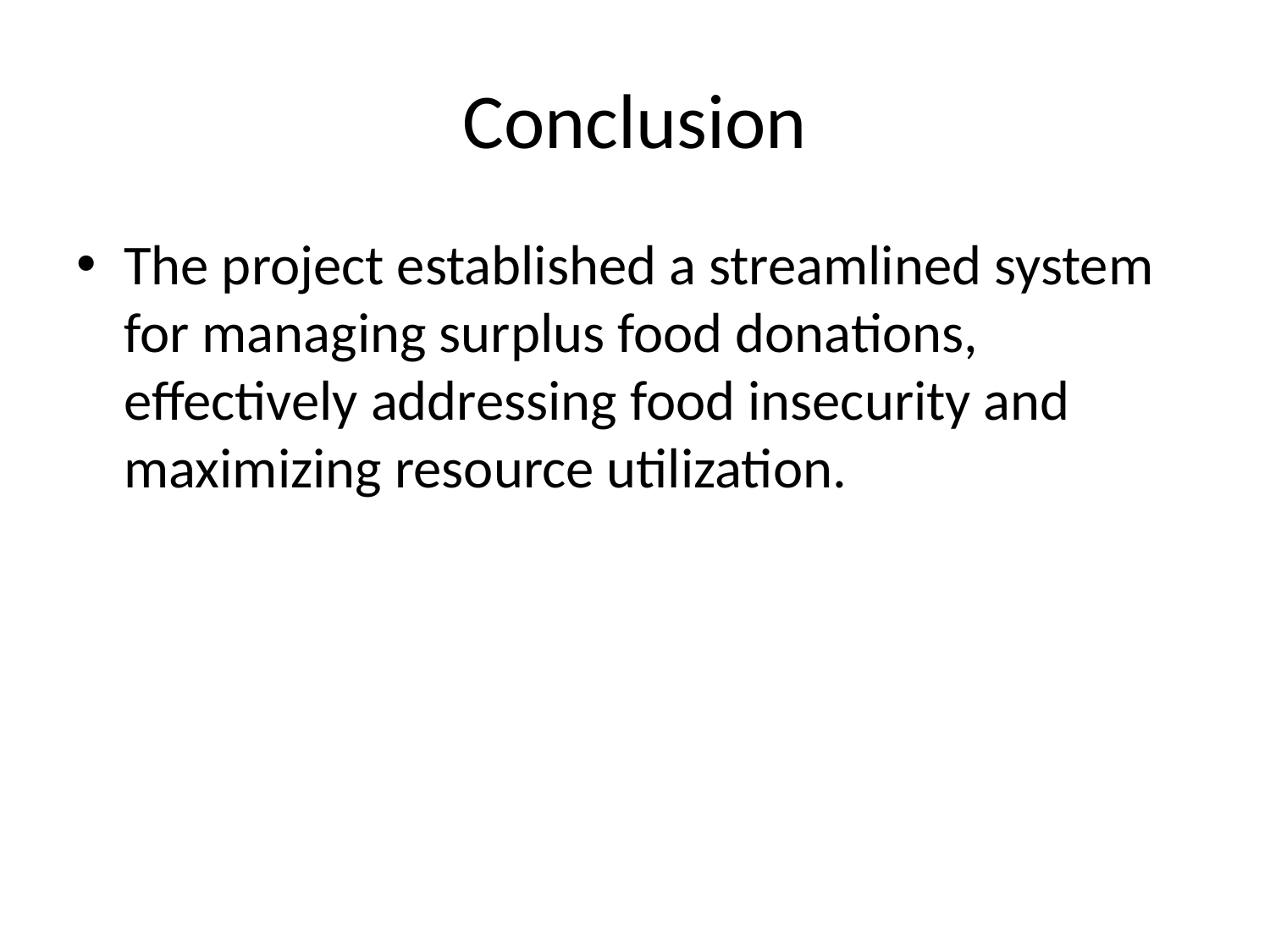

# Conclusion
The project established a streamlined system for managing surplus food donations, effectively addressing food insecurity and maximizing resource utilization.